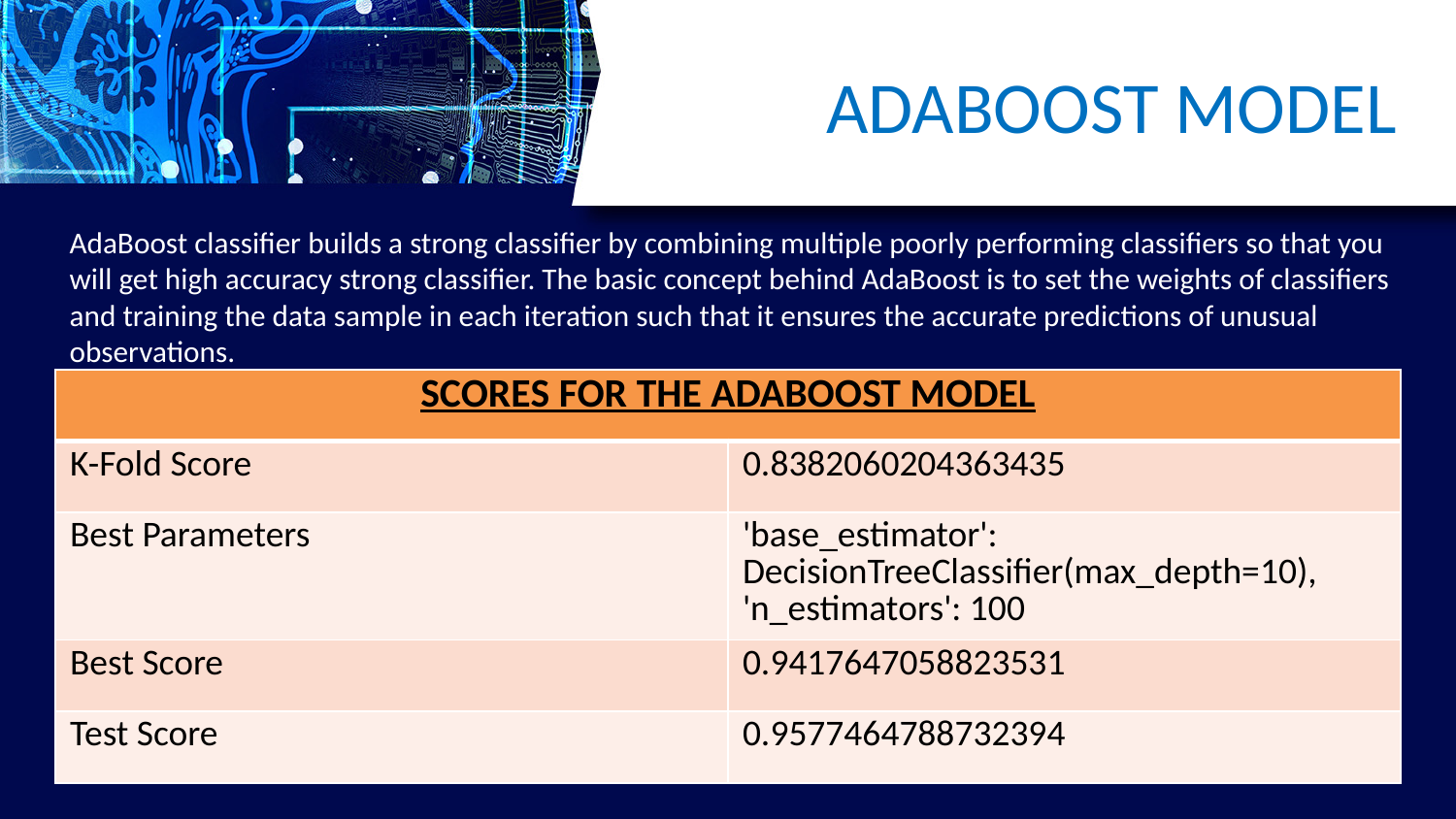

# ADABOOST MODEL
AdaBoost classifier builds a strong classifier by combining multiple poorly performing classifiers so that you will get high accuracy strong classifier. The basic concept behind AdaBoost is to set the weights of classifiers and training the data sample in each iteration such that it ensures the accurate predictions of unusual observations.
| SCORES FOR THE ADABOOST MODEL |  |
| --- | --- |
| K-Fold Score | 0.8382060204363435 |
| Best Parameters | 'base\_estimator': DecisionTreeClassifier(max\_depth=10), 'n\_estimators': 100 |
| Best Score | 0.9417647058823531 |
| Test Score | 0.9577464788732394 |